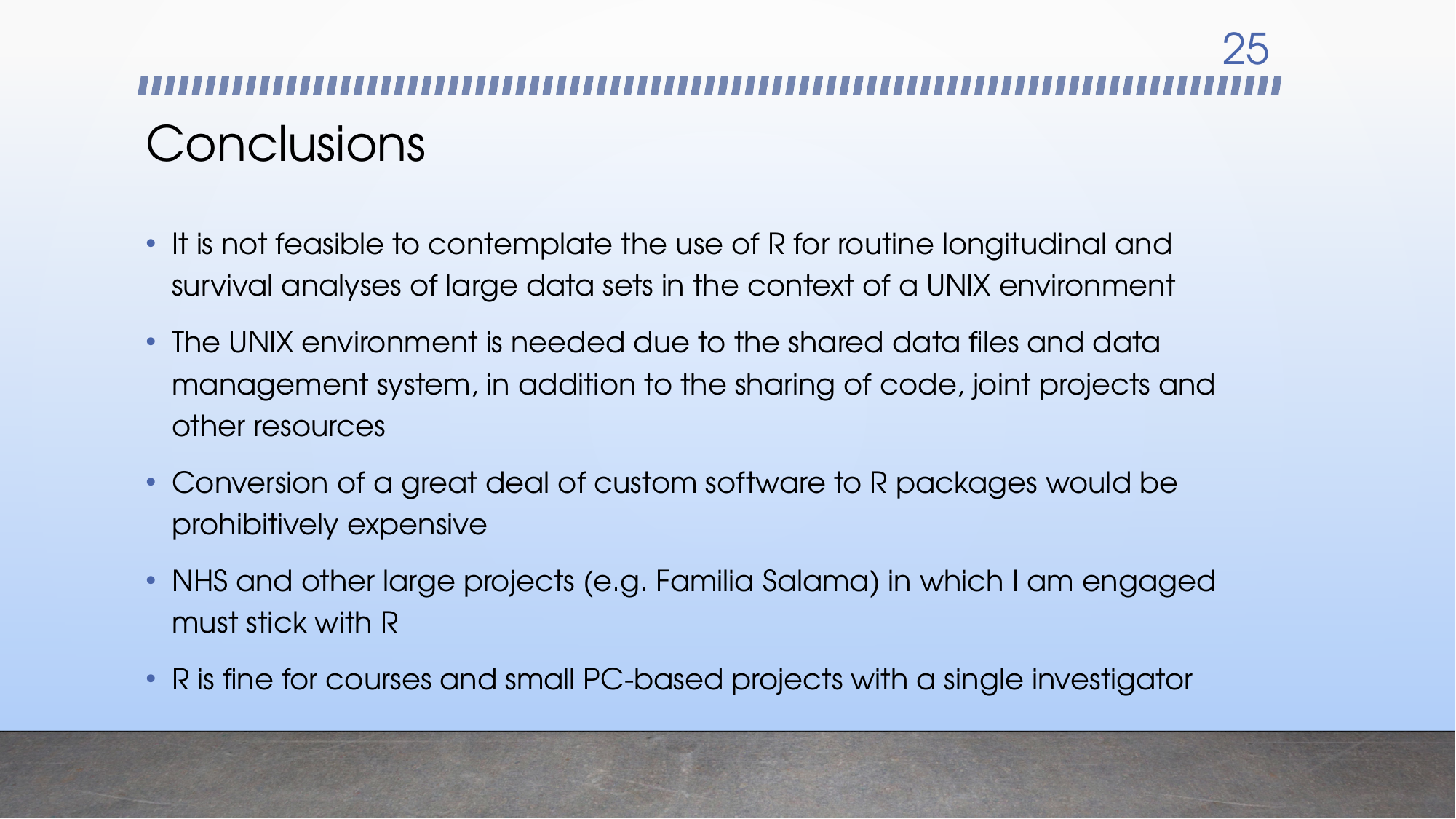

25
# Conclusions
It is not feasible to contemplate the use of R for routine longitudinal and survival analyses of large data sets in the context of a UNIX environment
The UNIX environment is needed due to the shared data files and data management system, in addition to the sharing of code, joint projects and other resources
Conversion of a great deal of custom software to R packages would be prohibitively expensive
NHS and other large projects (e.g. Familia Salama) in which I am engaged must stick with R
R is fine for courses and small PC-based projects with a single investigator